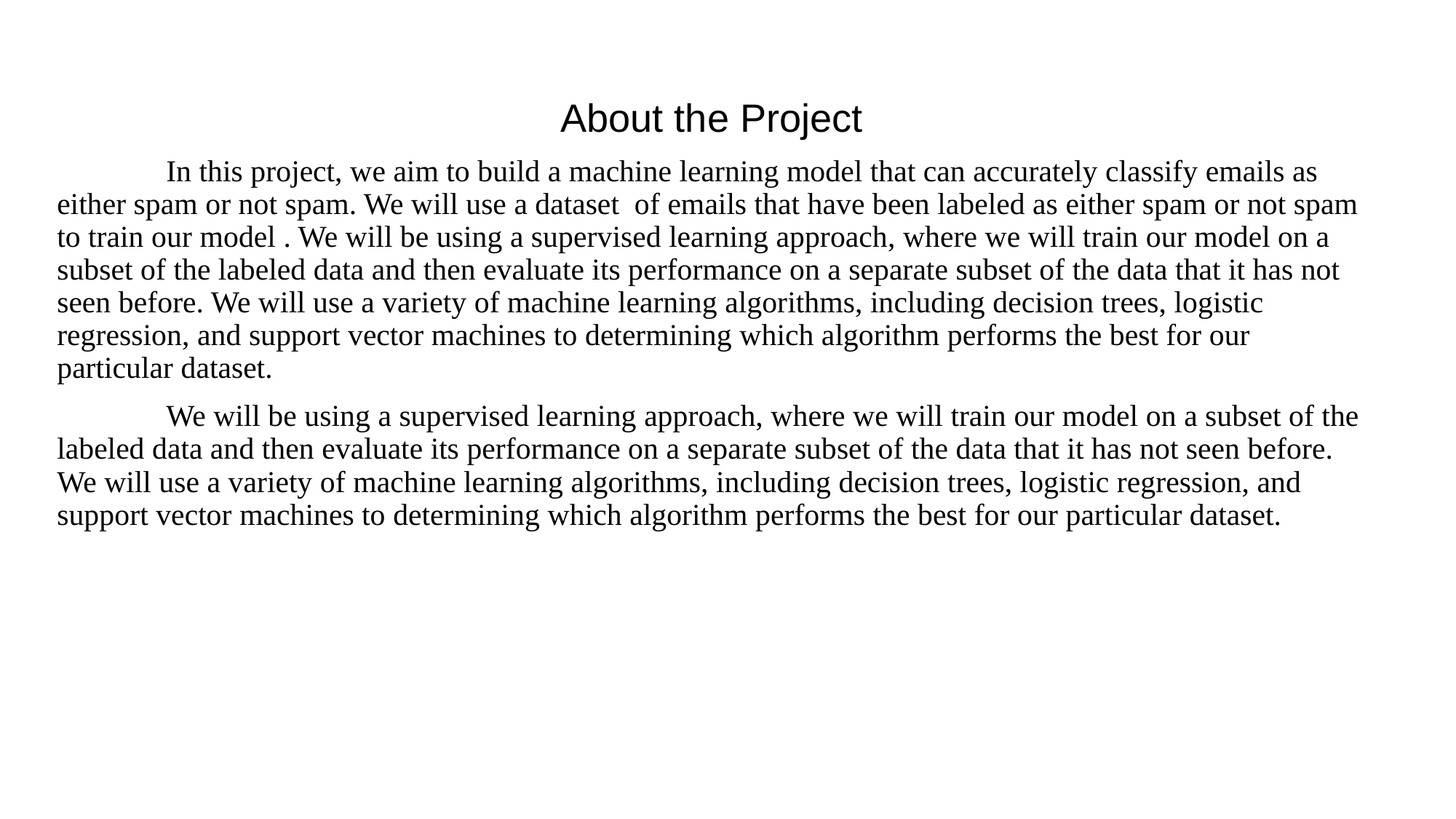

About the Project
	In this project, we aim to build a machine learning model that can accurately classify emails as either spam or not spam. We will use a dataset  of emails that have been labeled as either spam or not spam to train our model . We will be using a supervised learning approach, where we will train our model on a subset of the labeled data and then evaluate its performance on a separate subset of the data that it has not seen before. We will use a variety of machine learning algorithms, including decision trees, logistic regression, and support vector machines to determining which algorithm performs the best for our particular dataset.
	We will be using a supervised learning approach, where we will train our model on a subset of the labeled data and then evaluate its performance on a separate subset of the data that it has not seen before. We will use a variety of machine learning algorithms, including decision trees, logistic regression, and support vector machines to determining which algorithm performs the best for our particular dataset.